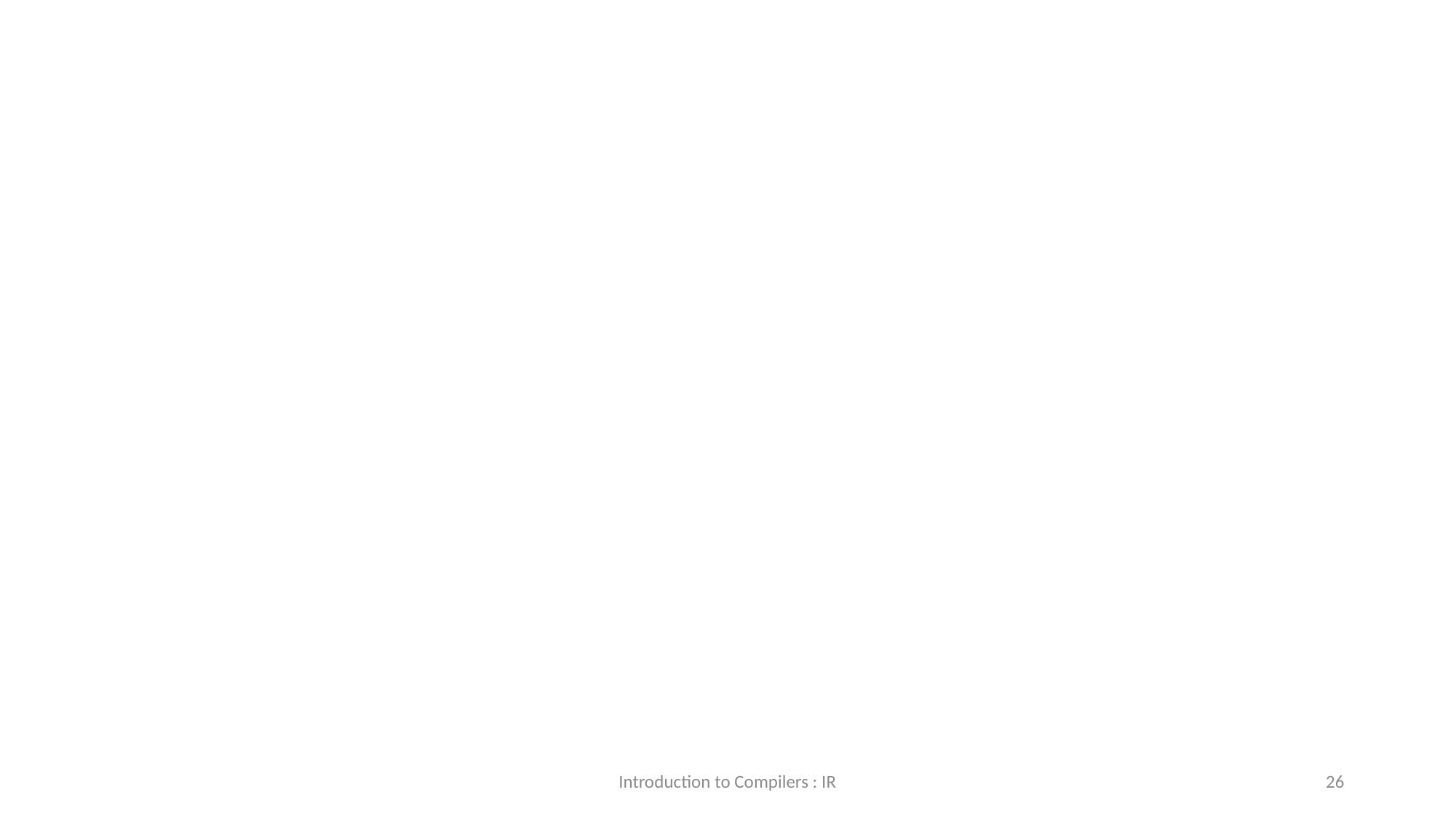

Linear IRs
Introduction to Compilers : IR
26